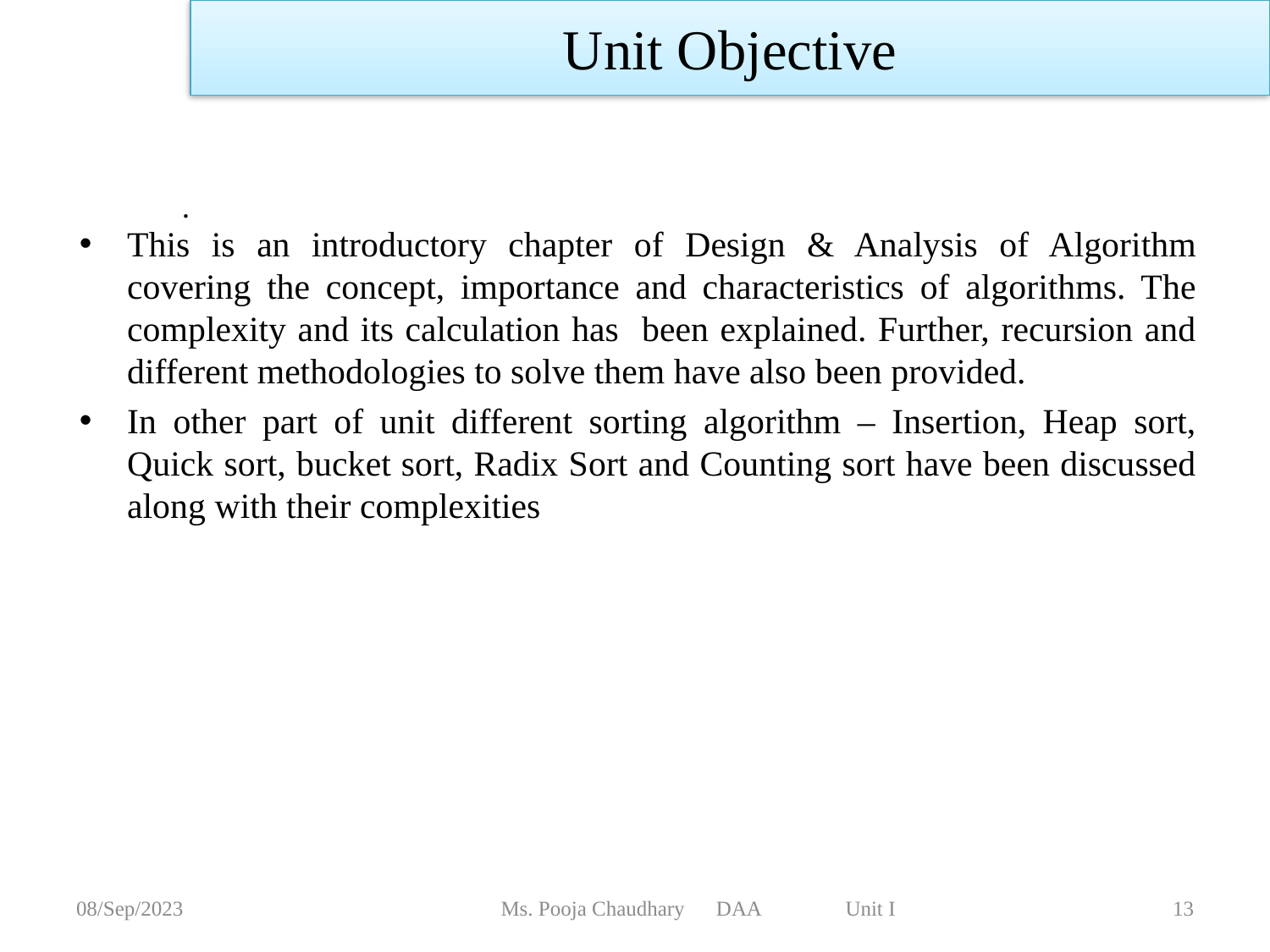

Unit Objective

This is an introductory chapter of Design & Analysis of Algorithm covering the concept, importance and characteristics of algorithms. The complexity and its calculation has  been explained. Further, recursion and different methodologies to solve them have also been provided.
In other part of unit different sorting algorithm – Insertion, Heap sort, Quick sort, bucket sort, Radix Sort and Counting sort have been discussed along with their complexities
.
08/Sep/2023
Ms. Pooja Chaudhary      DAA                Unit I
13